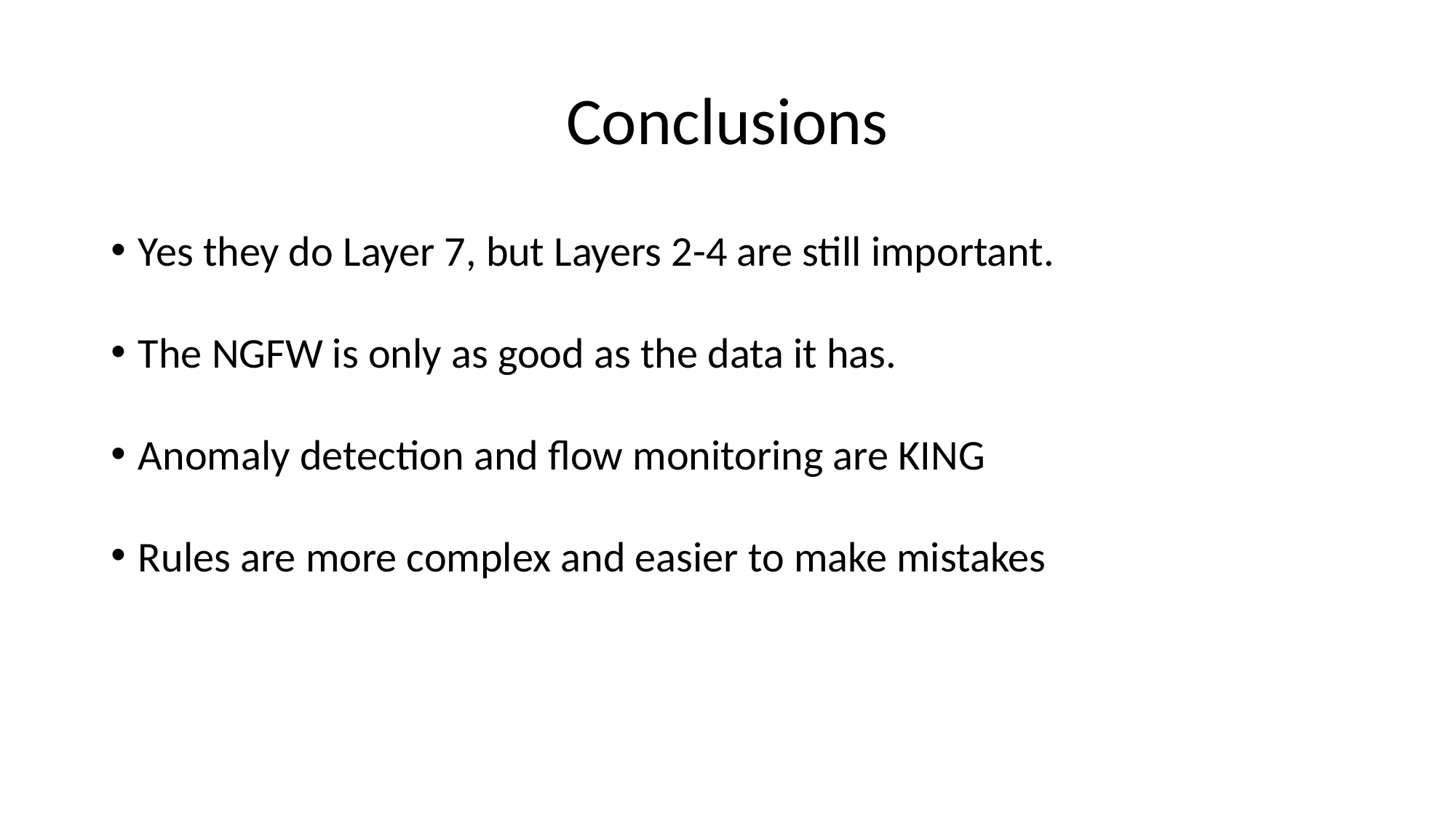

# Conclusions
Yes they do Layer 7, but Layers 2-4 are still important.

The NGFW is only as good as the data it has.

Anomaly detection and flow monitoring are KING

Rules are more complex and easier to make mistakes